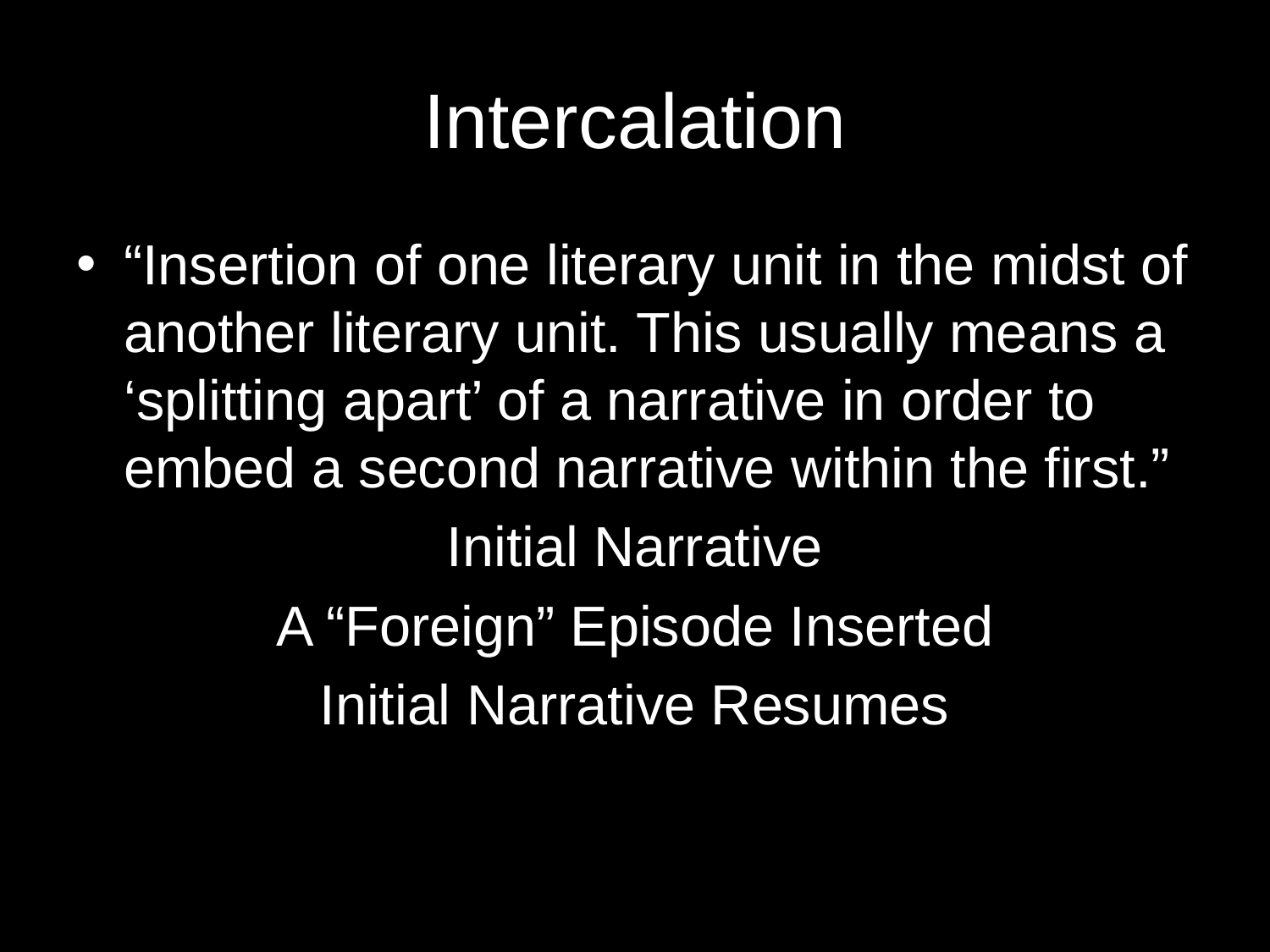

# Intercalation
“Insertion of one literary unit in the midst of another literary unit. This usually means a ‘splitting apart’ of a narrative in order to embed a second narrative within the first.”
Initial Narrative
A “Foreign” Episode Inserted
Initial Narrative Resumes